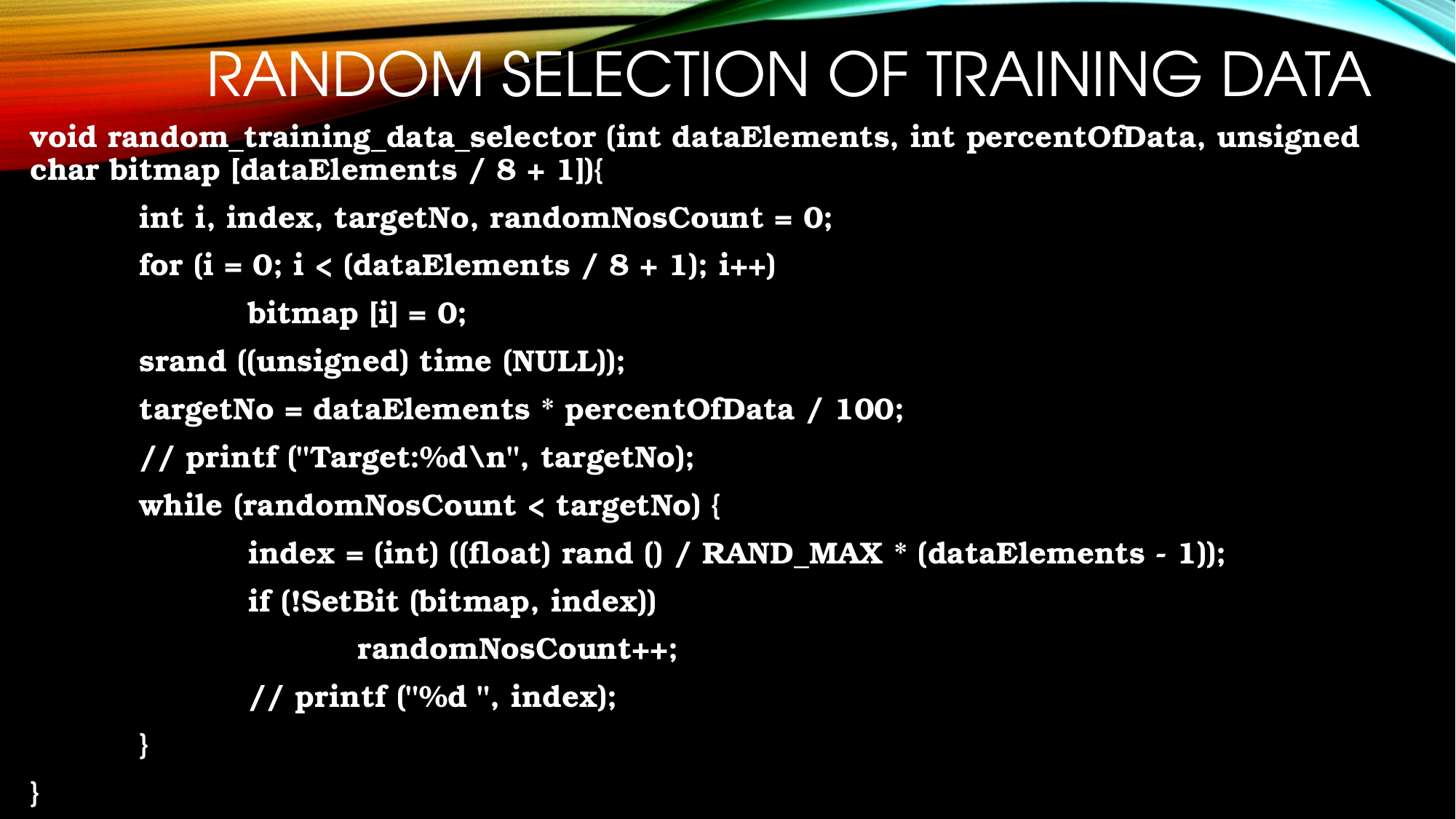

# RANDOM selection of training data
void random_training_data_selector (int dataElements, int percentOfData, unsigned char bitmap [dataElements / 8 + 1]){
	int i, index, targetNo, randomNosCount = 0;
 	for (i = 0; i < (dataElements / 8 + 1); i++)
		bitmap [i] = 0;
	srand ((unsigned) time (NULL));
	targetNo = dataElements * percentOfData / 100;
	// printf ("Target:%d\n", targetNo);
	while (randomNosCount < targetNo) {
		index = (int) ((float) rand () / RAND_MAX * (dataElements - 1));
		if (!SetBit (bitmap, index))
			randomNosCount++;
		// printf ("%d ", index);
 	}
}